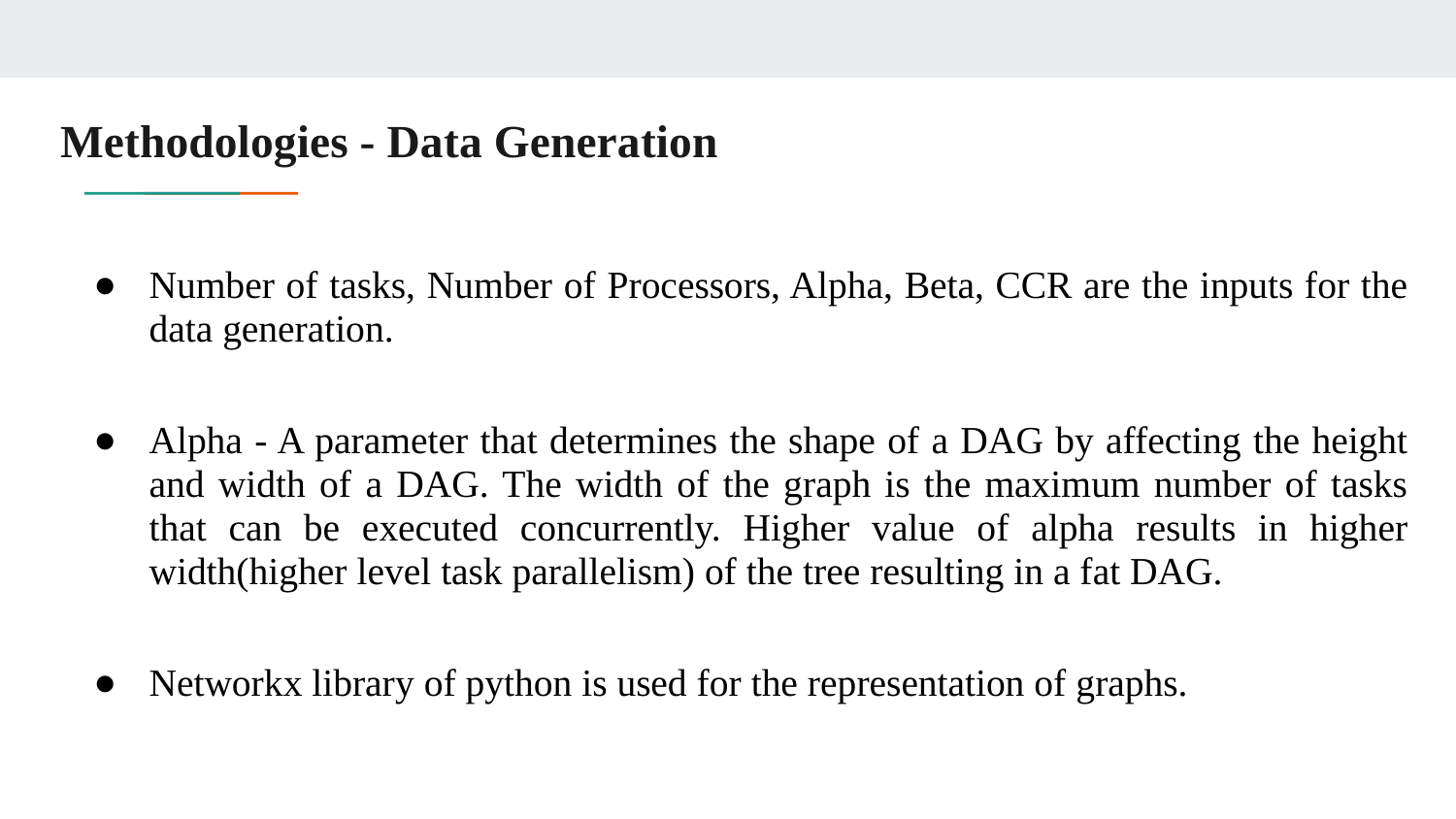

# Methodologies - Data Generation
Number of tasks, Number of Processors, Alpha, Beta, CCR are the inputs for the data generation.

Alpha - A parameter that determines the shape of a DAG by affecting the height and width of a DAG. The width of the graph is the maximum number of tasks that can be executed concurrently. Higher value of alpha results in higher width(higher level task parallelism) of the tree resulting in a fat DAG.

Networkx library of python is used for the representation of graphs.